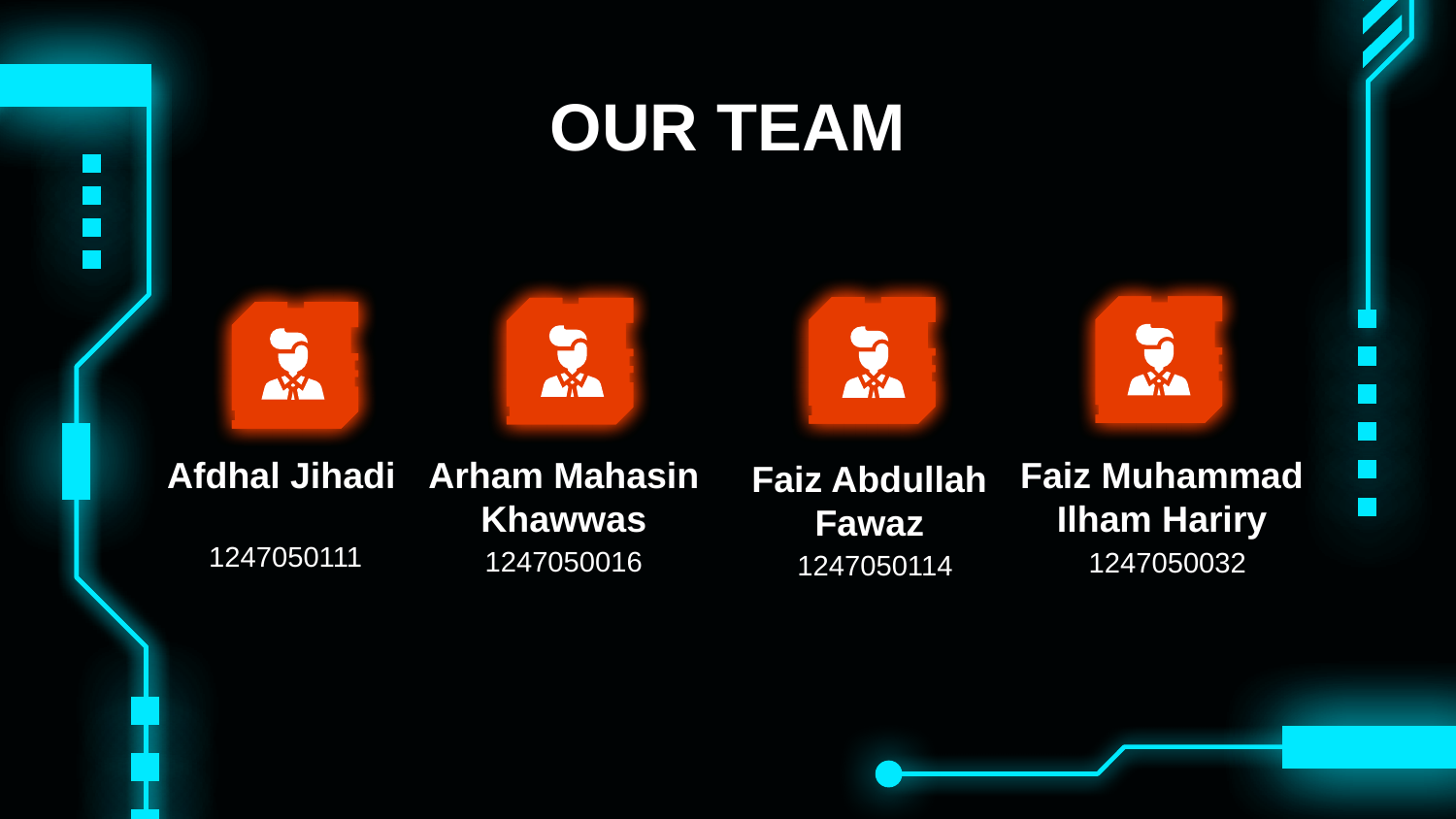

# OUR TEAM

Afdhal Jihadi
Arham Mahasin Khawwas
Faiz Muhammad Ilham Hariry
Faiz Abdullah Fawaz
1247050111
1247050016
1247050032
1247050114